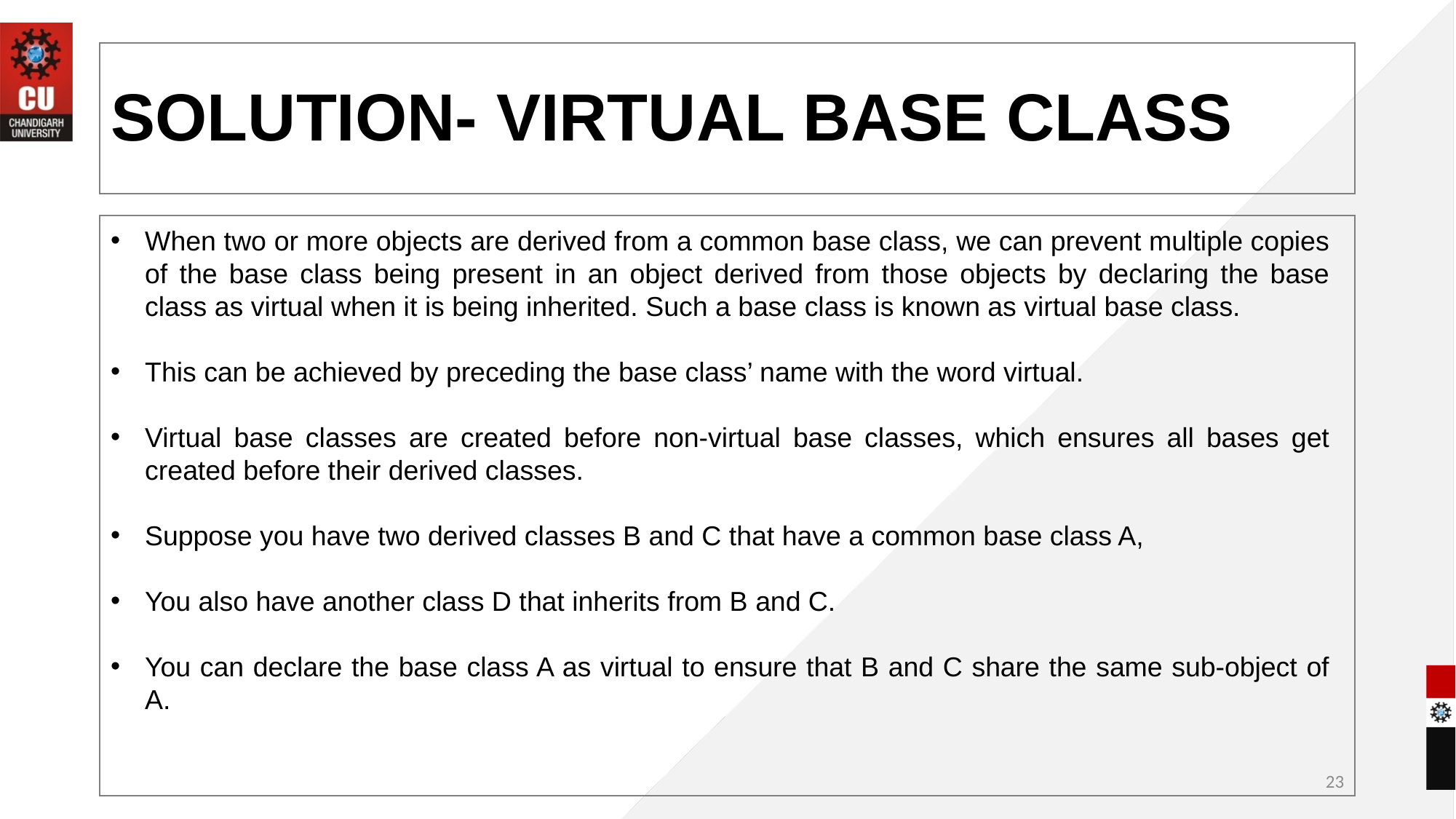

# SOLUTION- VIRTUAL BASE CLASS

When two or more objects are derived from a common base class, we can prevent multiple copies of the base class being present in an object derived from those objects by declaring the base class as virtual when it is being inherited. Such a base class is known as virtual base class.

This can be achieved by preceding the base class’ name with the word virtual.

Virtual base classes are created before non-virtual base classes, which ensures all bases get created before their derived classes.

Suppose you have two derived classes B and C that have a common base class A,

You also have another class D that inherits from B and C.

You can declare the base class A as virtual to ensure that B and C share the same sub-object of A.

23